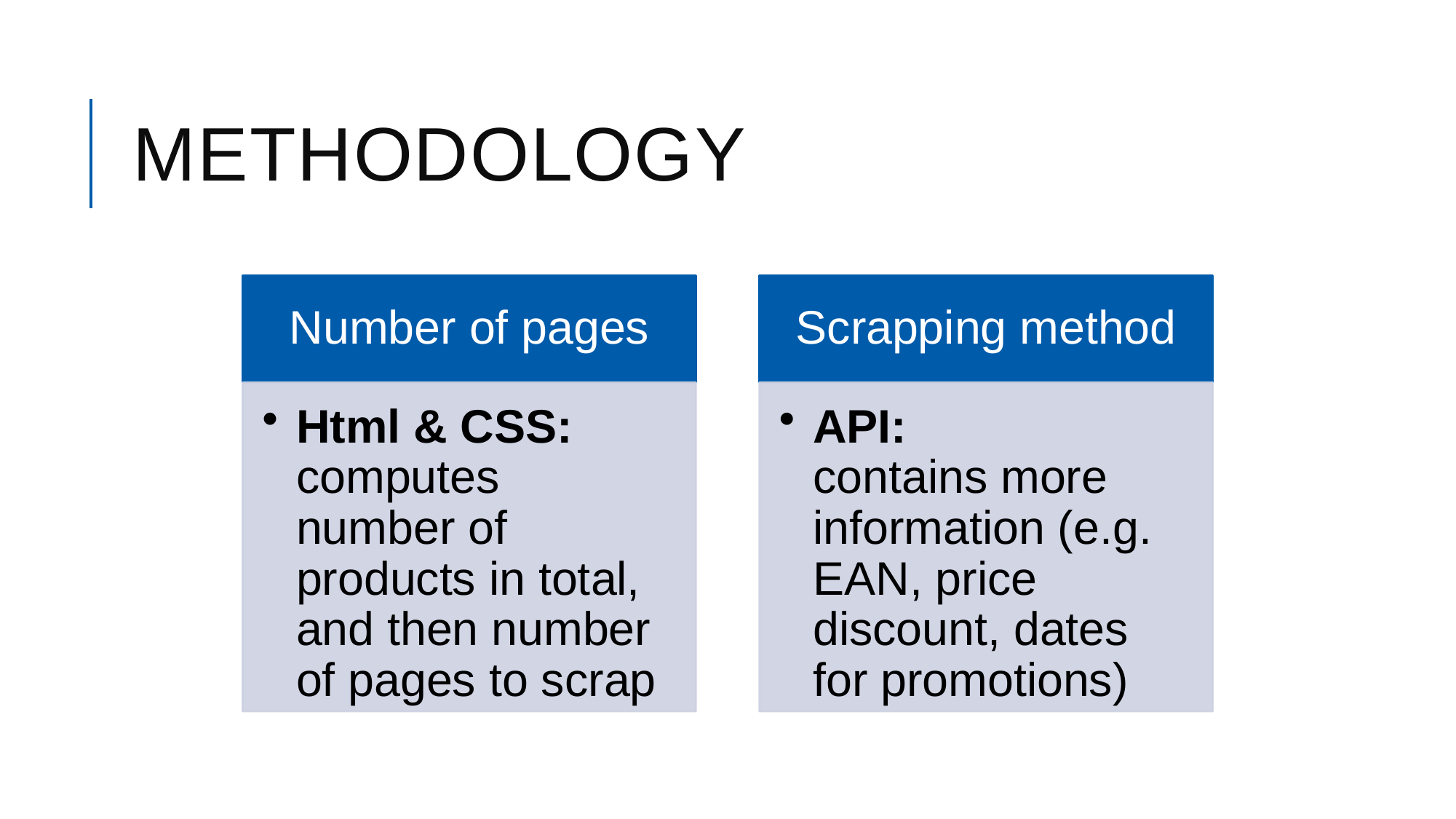

# methodology
Number of pages
Html & CSS: computes number of products in total, and then number of pages to scrap
Scrapping method
API:
contains more information (e.g. EAN, price discount, dates for promotions)